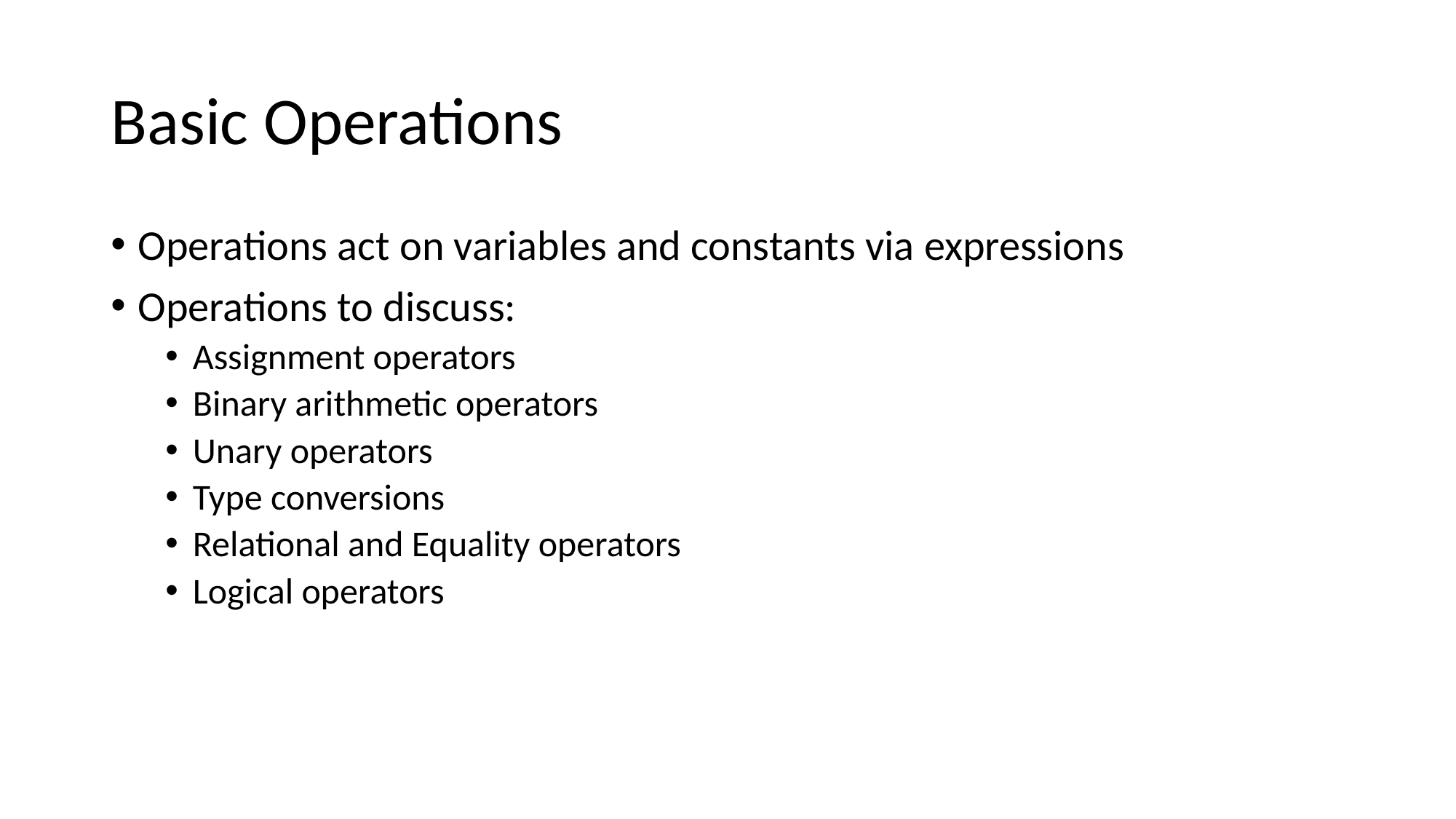

# Basic Operations
Operations act on variables and constants via expressions
Operations to discuss:
Assignment operators
Binary arithmetic operators
Unary operators
Type conversions
Relational and Equality operators
Logical operators